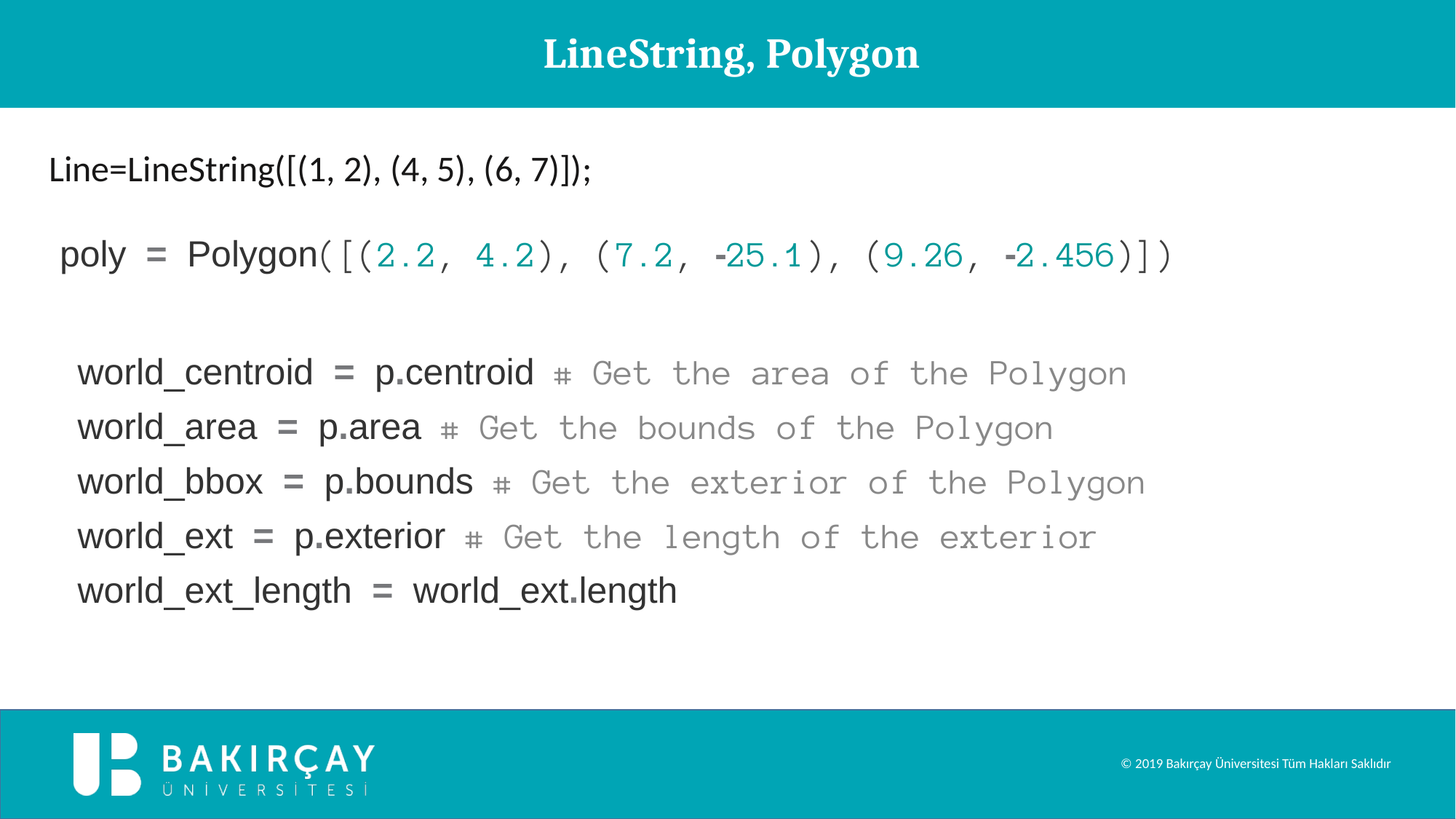

LineString, Polygon
Line=LineString([(1, 2), (4, 5), (6, 7)]);
poly = Polygon([(2.2, 4.2), (7.2, -25.1), (9.26, -2.456)])
world_centroid = p.centroid # Get the area of the Polygon
world_area = p.area # Get the bounds of the Polygon
world_bbox = p.bounds # Get the exterior of the Polygon
world_ext = p.exterior # Get the length of the exterior
world_ext_length = world_ext.length